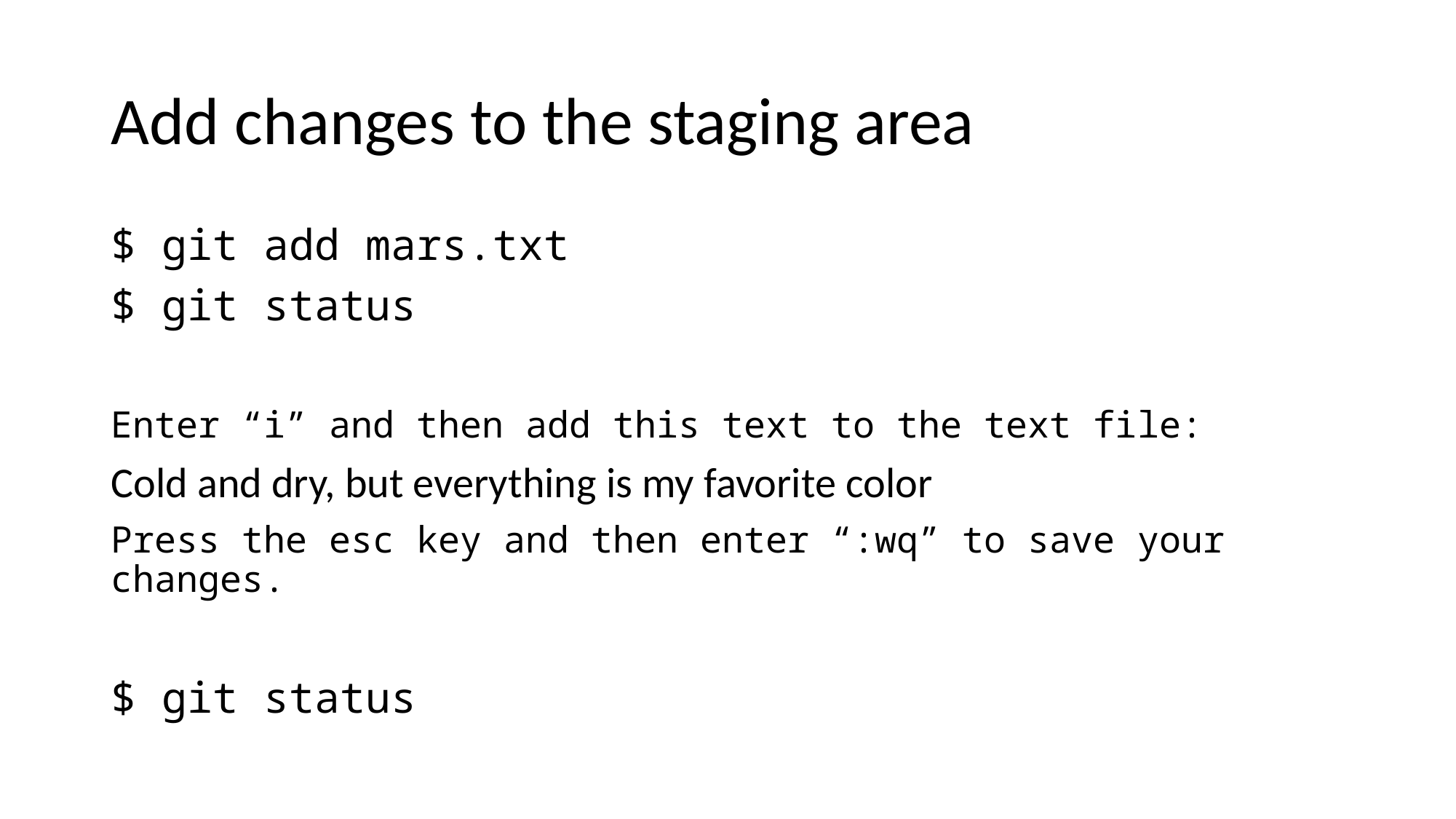

# Add changes to the staging area
$ git add mars.txt
$ git status

Enter “i” and then add this text to the text file:
Cold and dry, but everything is my favorite color
Press the esc key and then enter “:wq” to save your changes.

$ git status